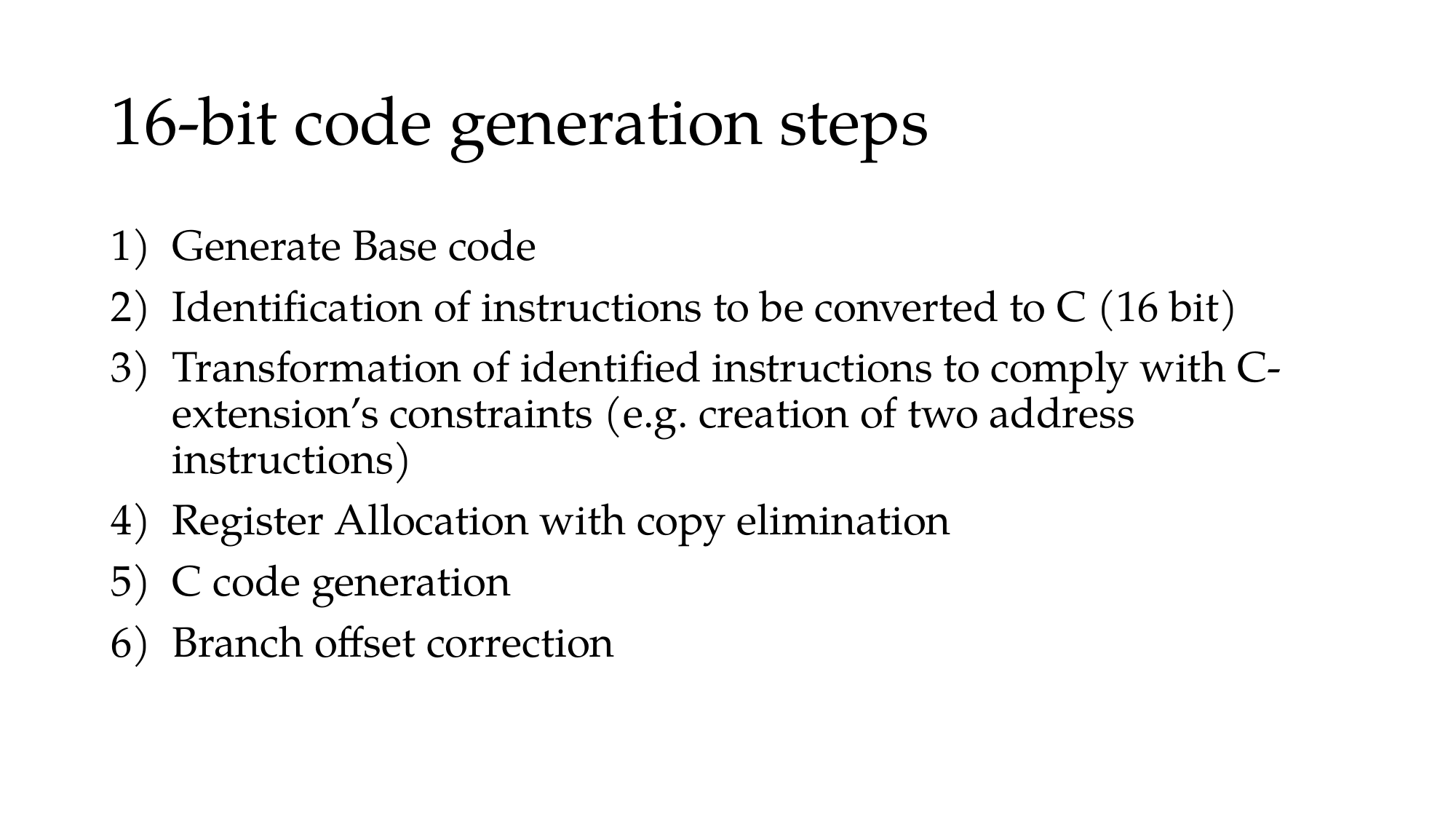

# 16-bit code generation steps
Generate Base code
Identification of instructions to be converted to C (16 bit)
Transformation of identified instructions to comply with C-extension’s constraints (e.g. creation of two address instructions)
Register Allocation with copy elimination
C code generation
Branch offset correction